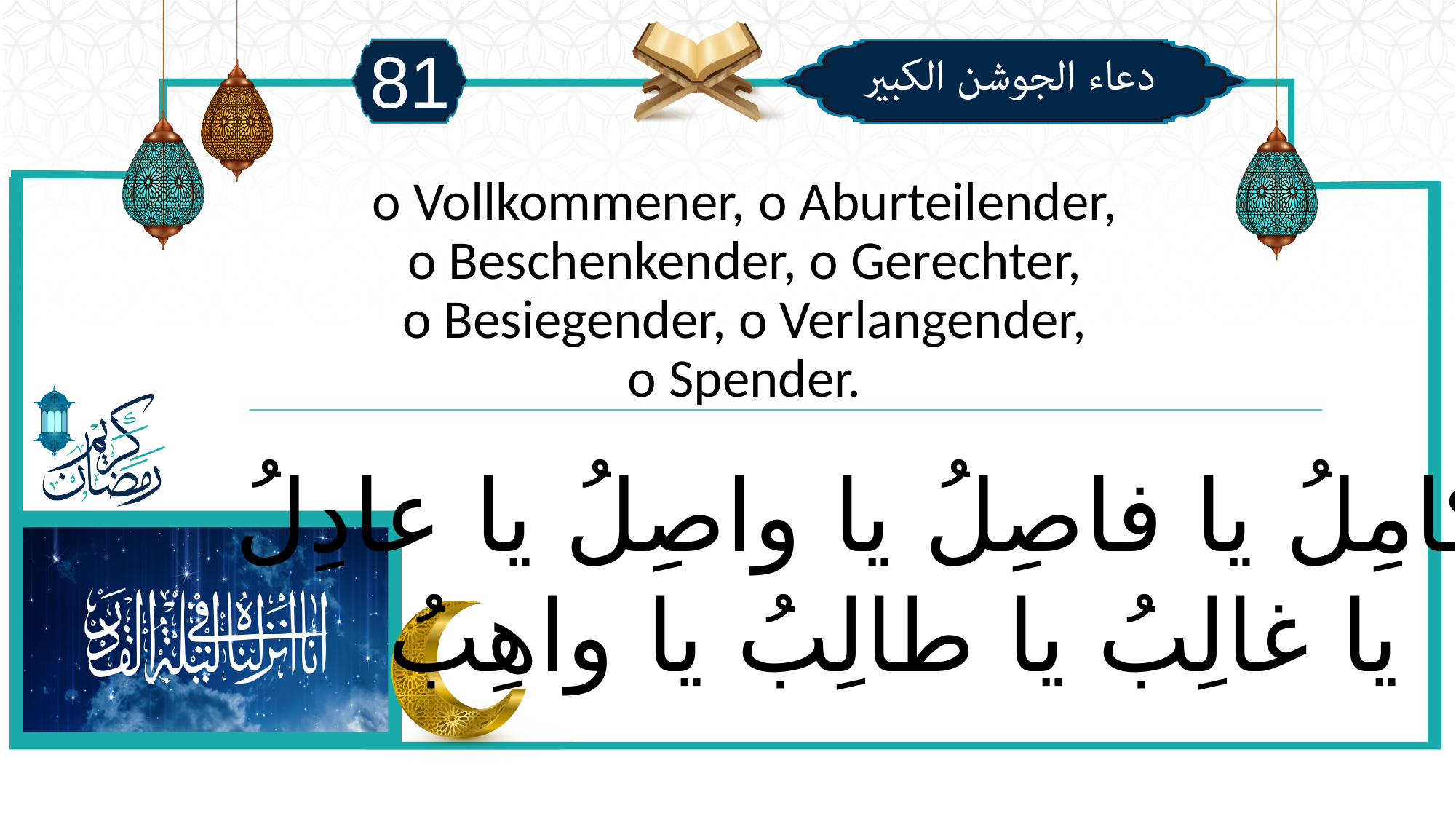

81
o Vollkommener, o Aburteilender,
o Beschenkender, o Gerechter,
o Besiegender, o Verlangender,
o Spender.
يا كامِلُ يا فاصِلُ يا واصِلُ يا عادِلُ
يا غالِبُ يا طالِبُ يا واهِبُ